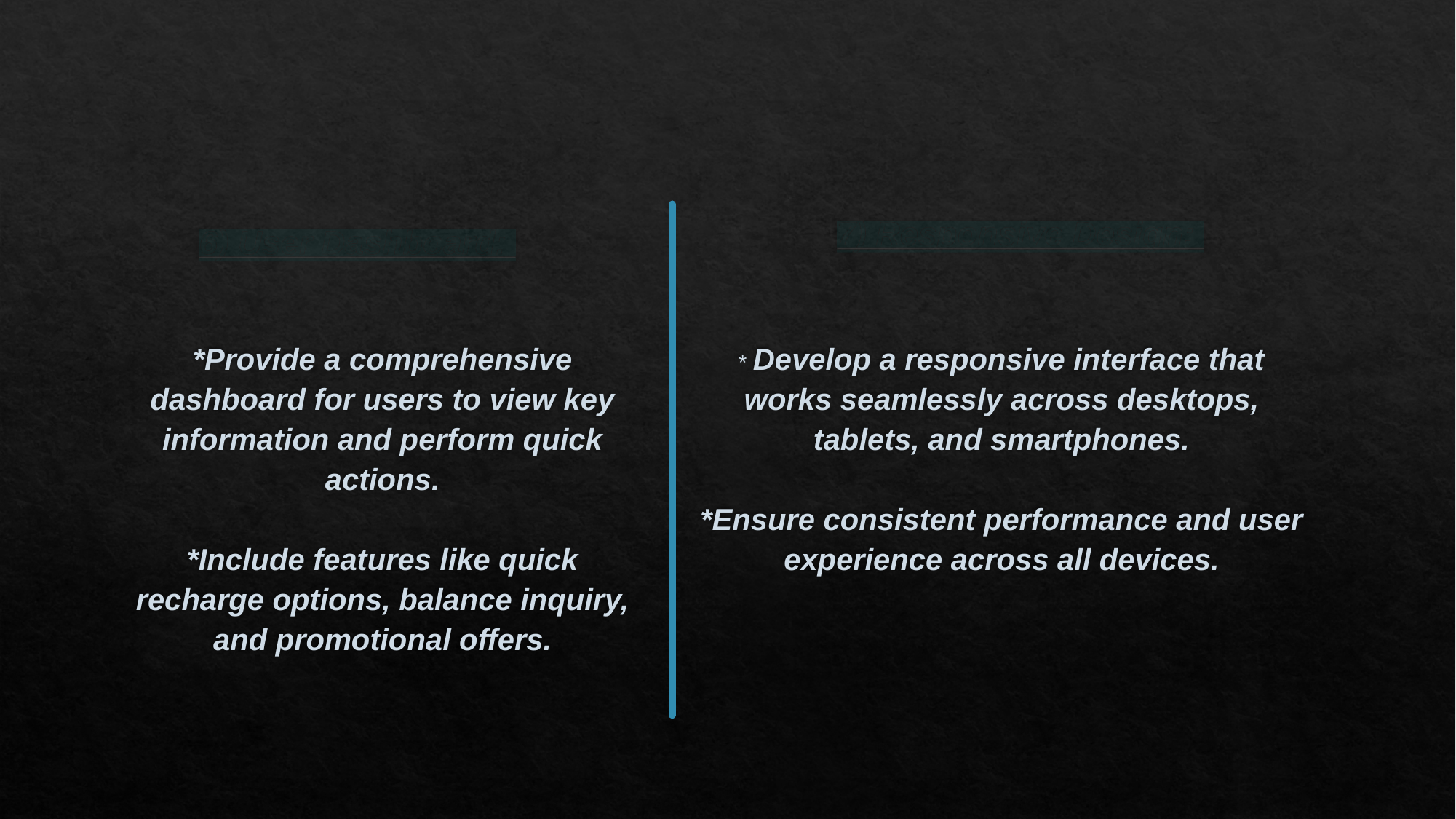

6) User Dashboard:
7) Responsive Design:

*Provide a comprehensive dashboard for users to view key information and perform quick actions.
*Include features like quick recharge options, balance inquiry, and promotional offers.
* Develop a responsive interface that works seamlessly across desktops, tablets, and smartphones.
*Ensure consistent performance and user experience across all devices.